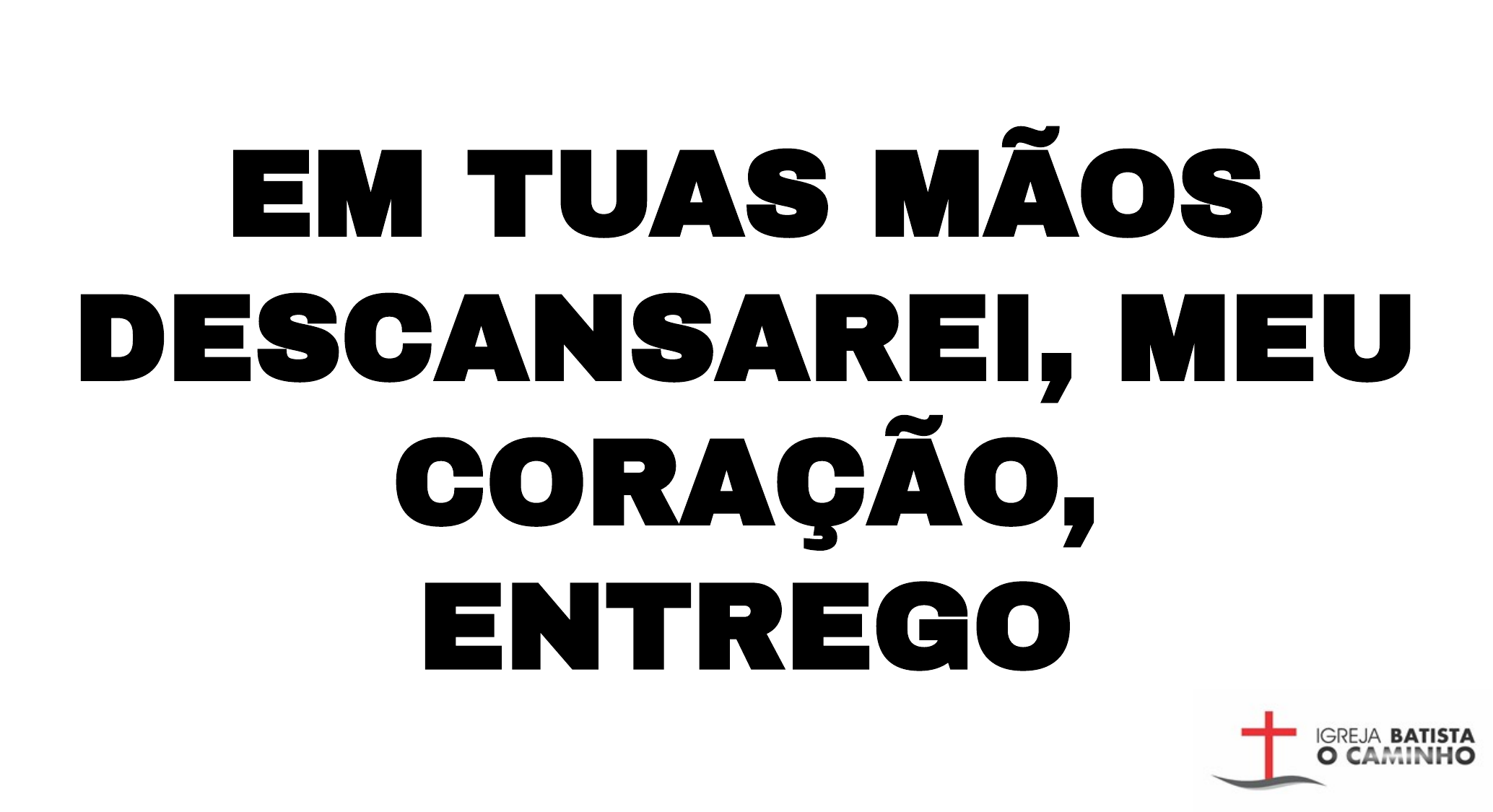

EM TUAS MÃOS DESCANSAREI, MEU CORAÇÃO, ENTREGO